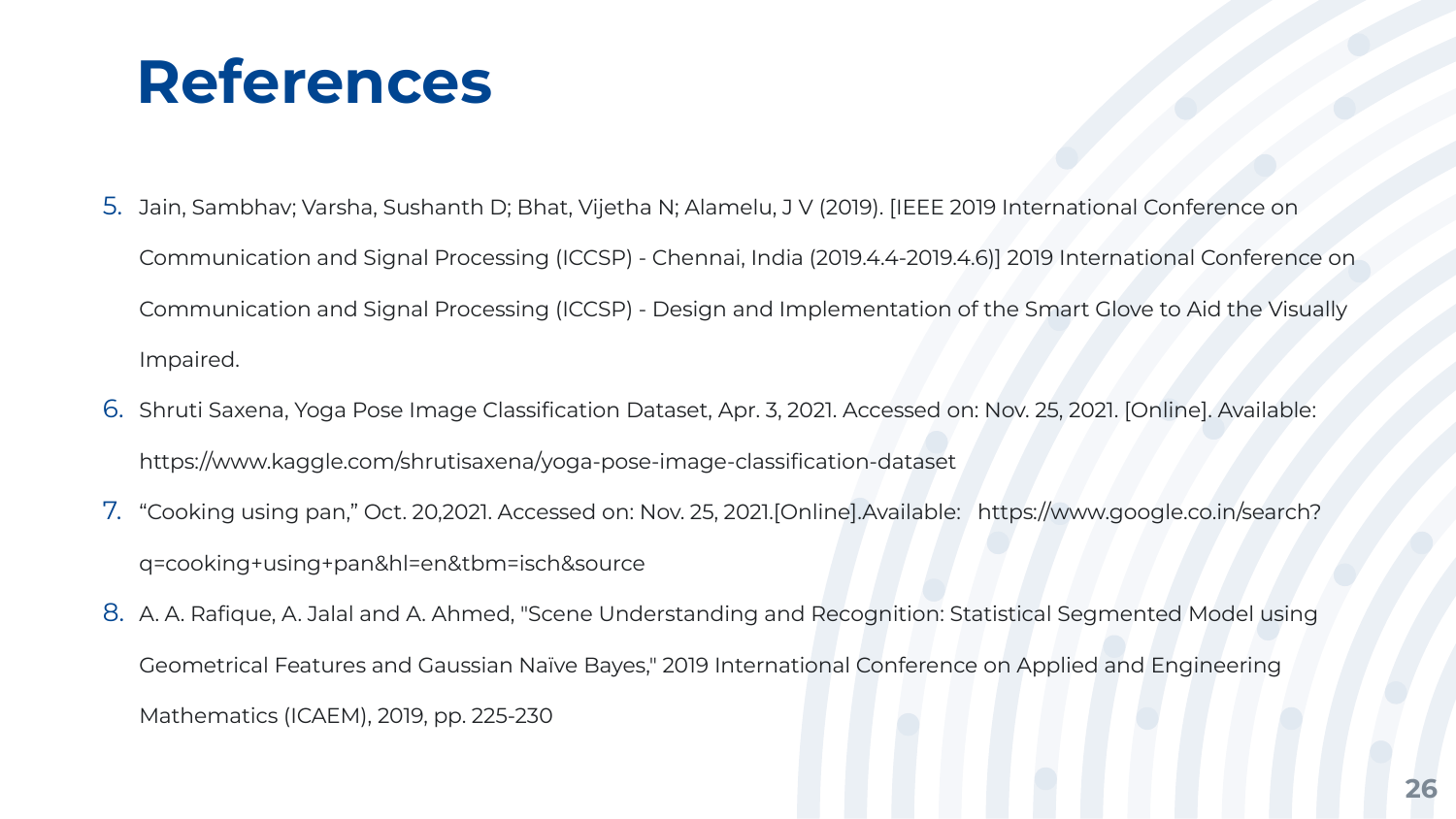

# References
Jain, Sambhav; Varsha, Sushanth D; Bhat, Vijetha N; Alamelu, J V (2019). [IEEE 2019 International Conference on Communication and Signal Processing (ICCSP) - Chennai, India (2019.4.4-2019.4.6)] 2019 International Conference on Communication and Signal Processing (ICCSP) - Design and Implementation of the Smart Glove to Aid the Visually Impaired.
Shruti Saxena, Yoga Pose Image Classification Dataset, Apr. 3, 2021. Accessed on: Nov. 25, 2021. [Online]. Available: https://www.kaggle.com/shrutisaxena/yoga-pose-image-classification-dataset
“Cooking using pan,” Oct. 20,2021. Accessed on: Nov. 25, 2021.[Online].Available:   https://www.google.co.in/search?q=cooking+using+pan&hl=en&tbm=isch&source
A. A. Rafique, A. Jalal and A. Ahmed, "Scene Understanding and Recognition: Statistical Segmented Model using Geometrical Features and Gaussian Naïve Bayes," 2019 International Conference on Applied and Engineering Mathematics (ICAEM), 2019, pp. 225-230

26